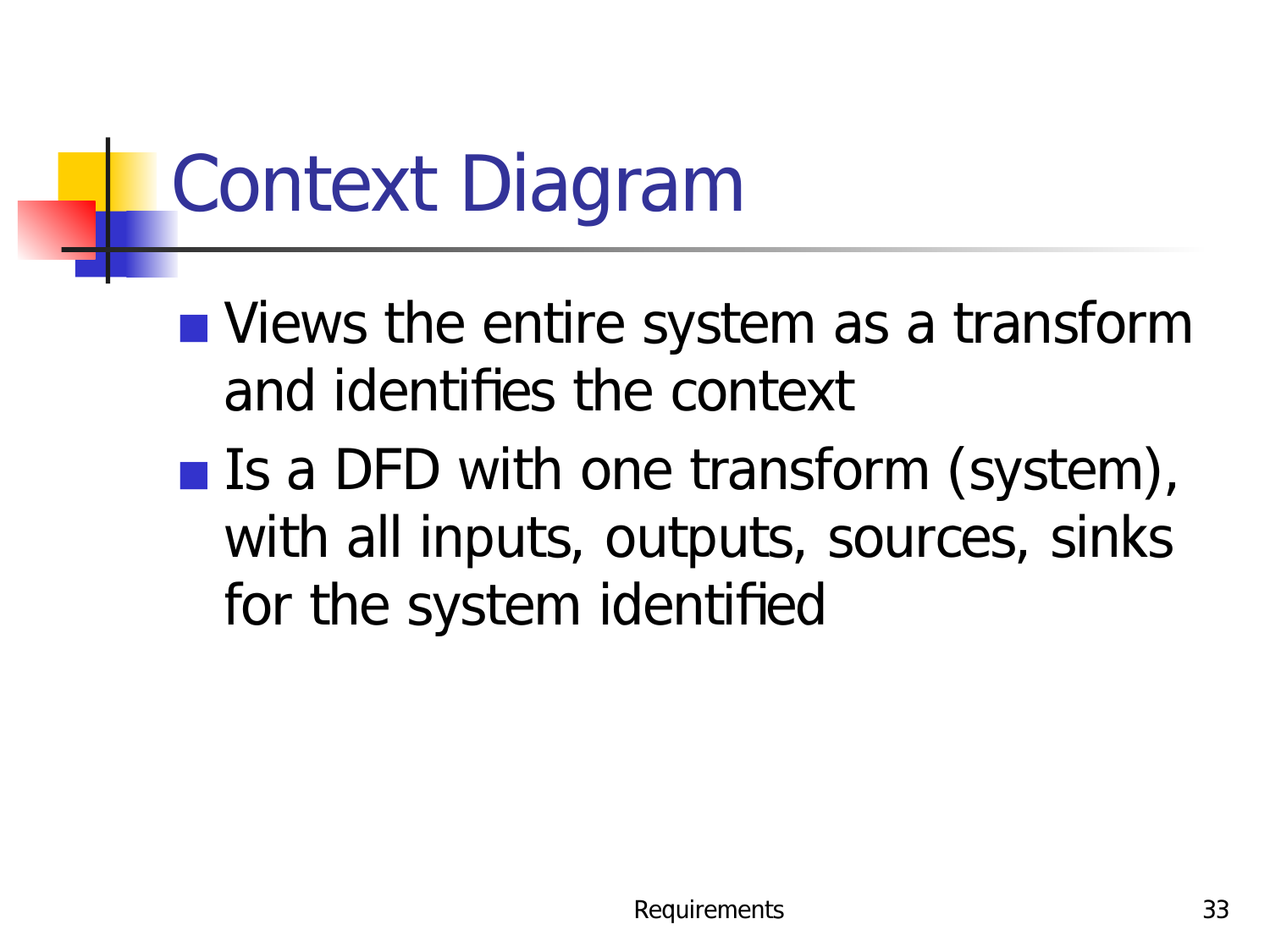

# Context Diagram
Views the entire system as a transform and identifies the context
Is a DFD with one transform (system), with all inputs, outputs, sources, sinks for the system identified
Requirements
33